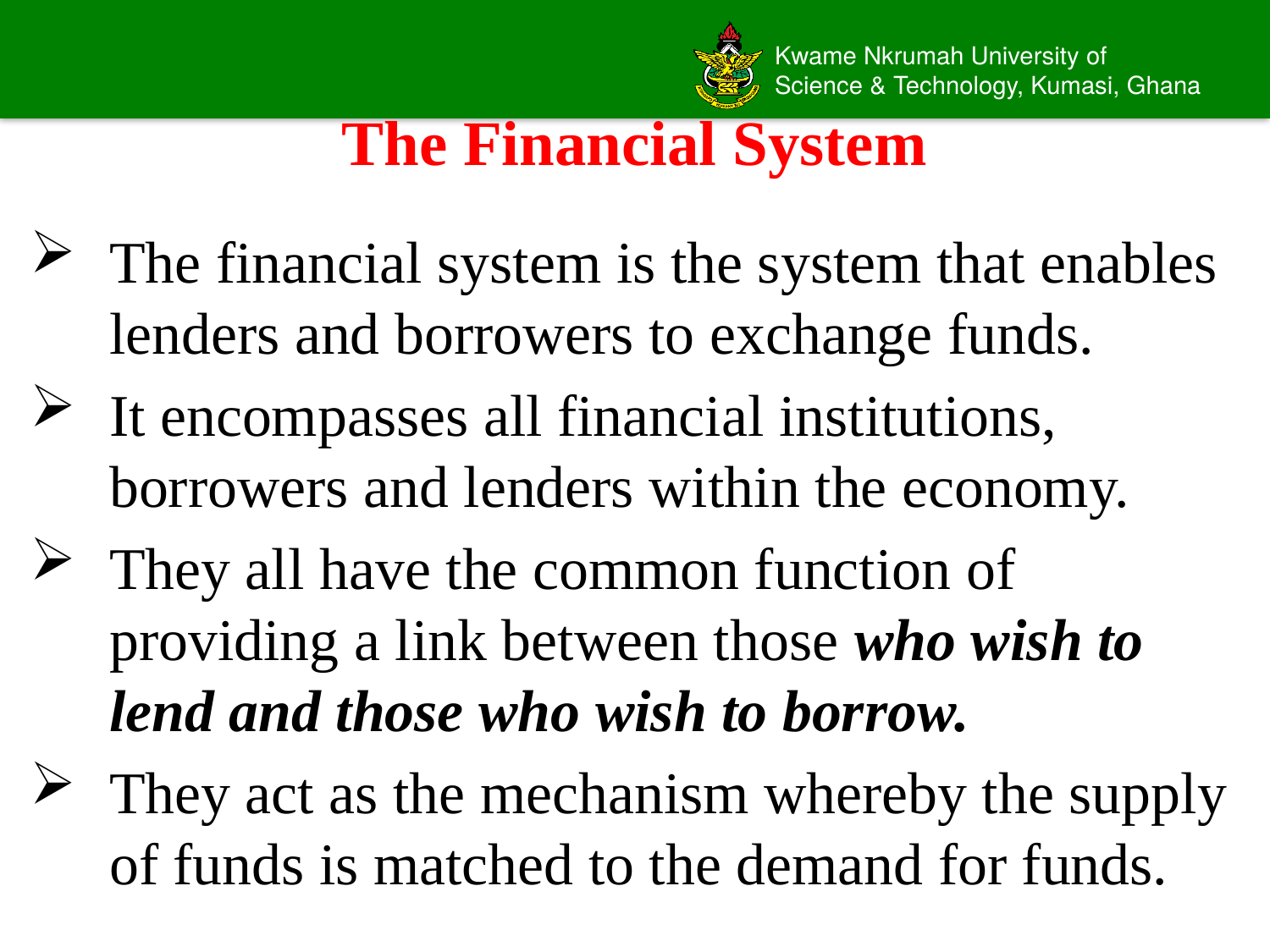

# The Financial System
The financial system is the system that enables lenders and borrowers to exchange funds.
It encompasses all financial institutions, borrowers and lenders within the economy.
They all have the common function of providing a link between those who wish to lend and those who wish to borrow.
They act as the mechanism whereby the supply of funds is matched to the demand for funds.